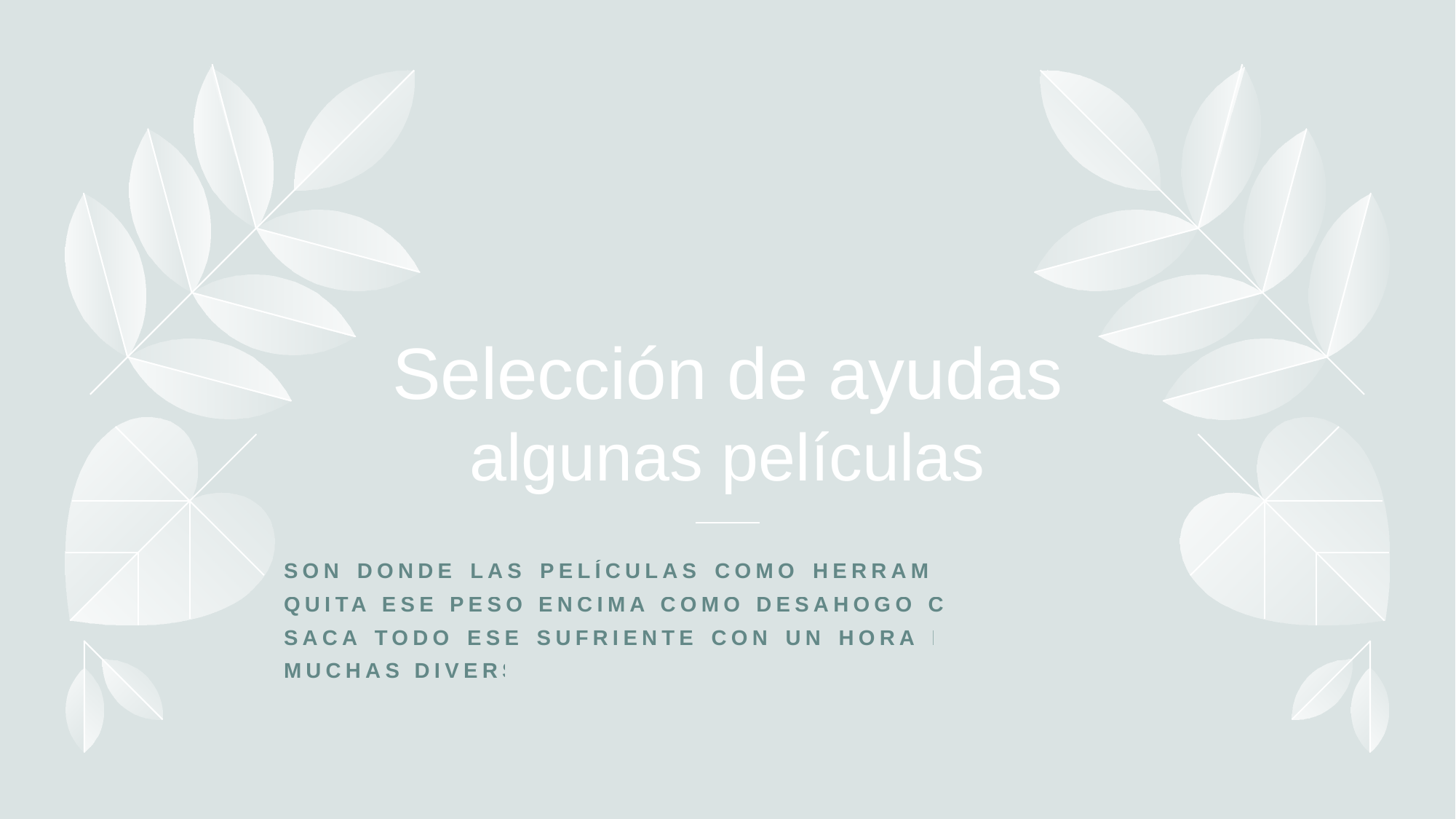

# Selección de ayudas algunas películas
son donde las películas como herramienta te ayuda quita ese peso encima como desahogo cuando puedas saca todo ese sufriente con un hora entrenamiento muchas diversión.